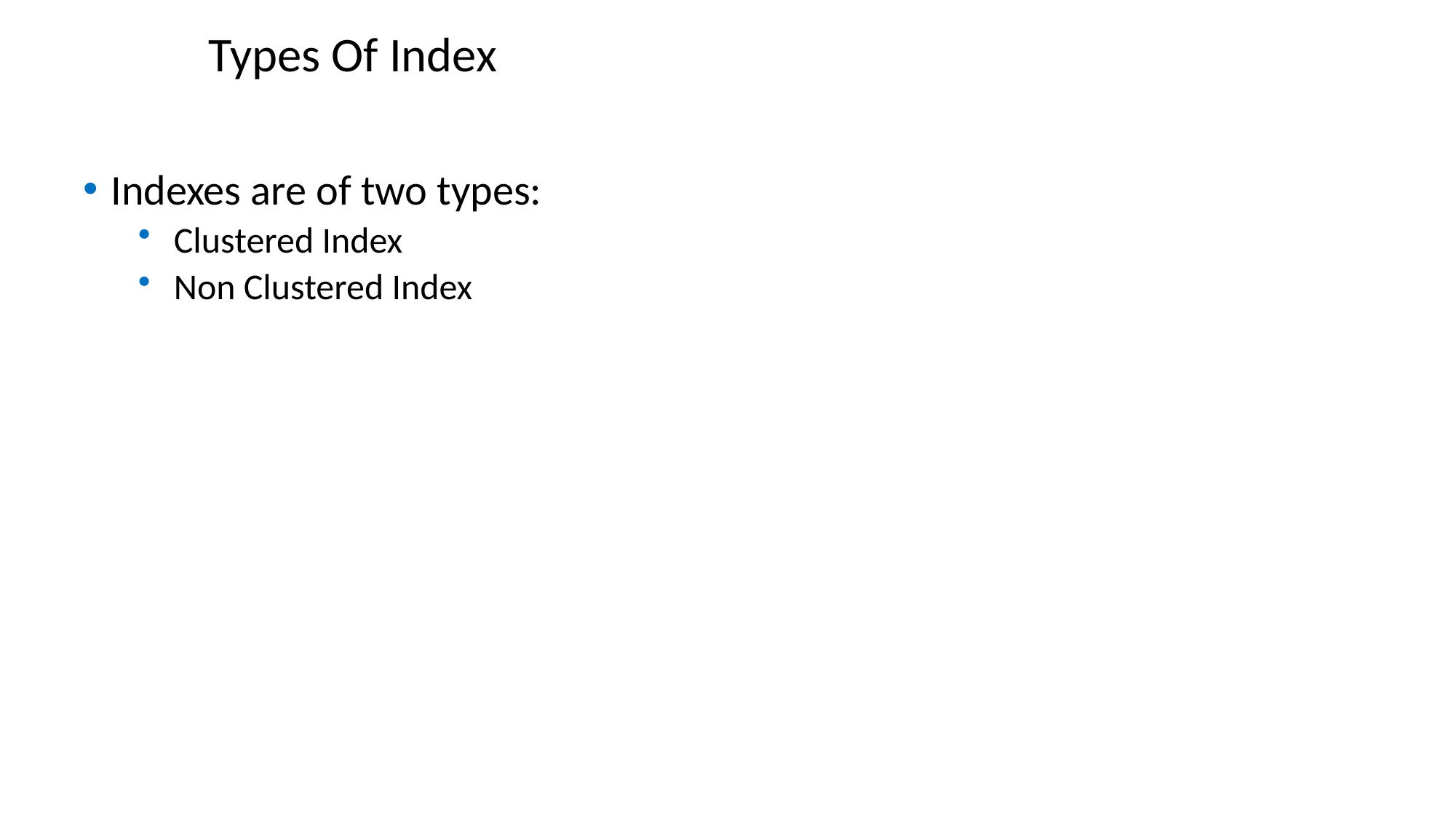

Types Of Index
Indexes are of two types:
 Clustered Index
 Non Clustered Index